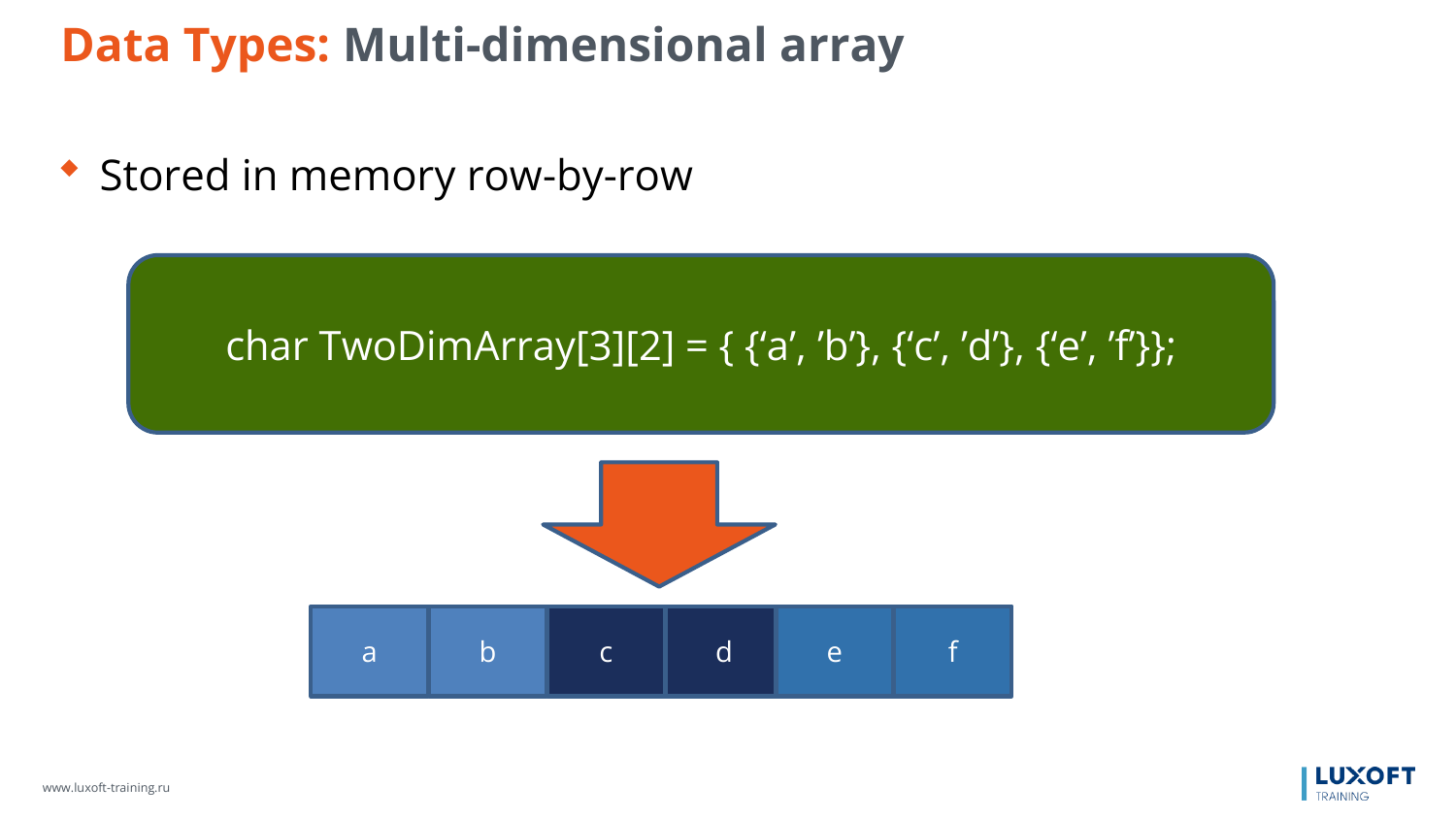

Data Types: Multi-dimensional array
Stored in memory row-by-row
char TwoDimArray[3][2] = { {‘a’, ’b’}, {‘c’, ’d’}, {‘e’, ’f’}};

a
b
c
d
e
f